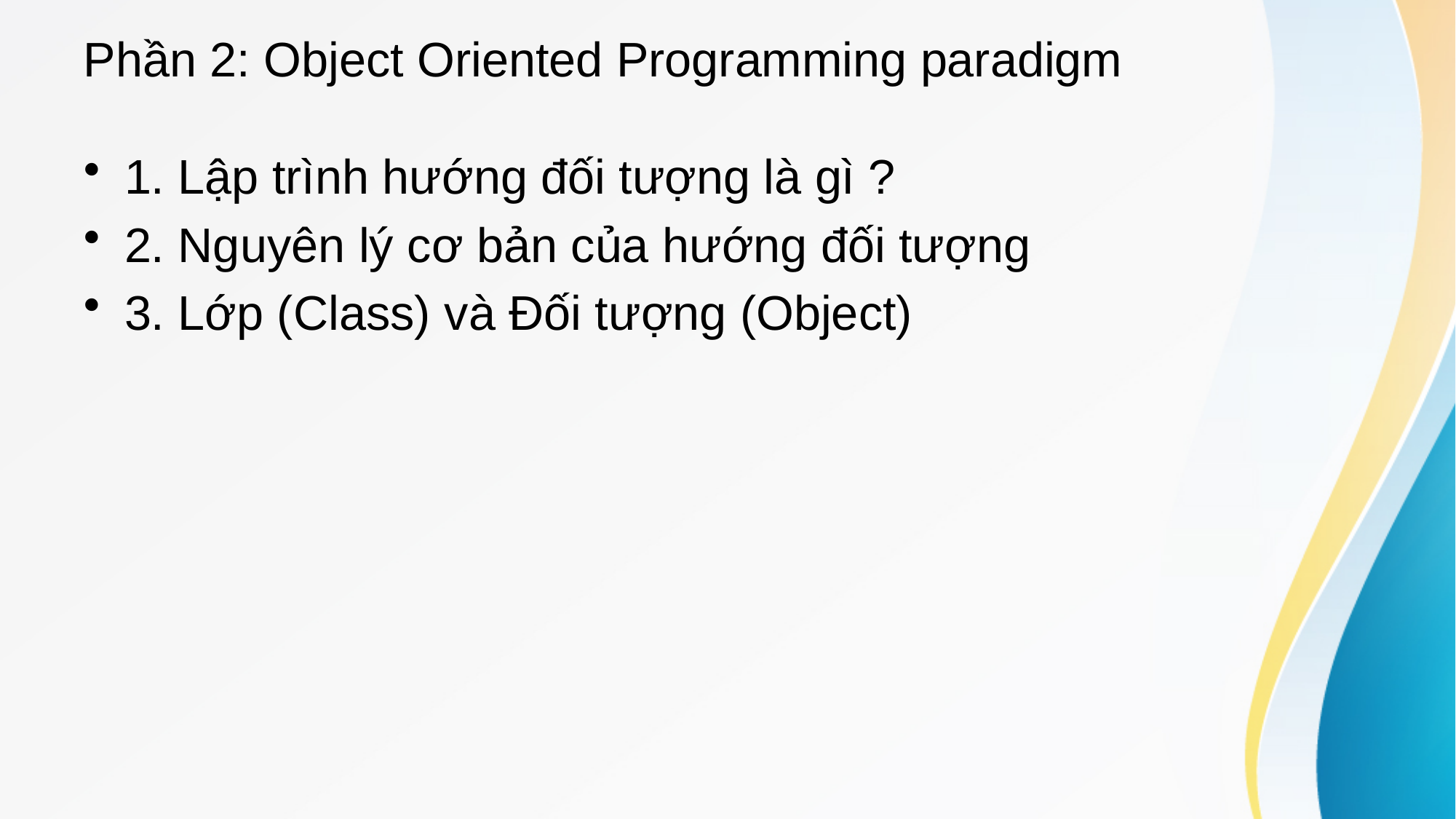

# Phần 2: Object Oriented Programming paradigm
1. Lập trình hướng đối tượng là gì ?
2. Nguyên lý cơ bản của hướng đối tượng
3. Lớp (Class) và Đối tượng (Object)